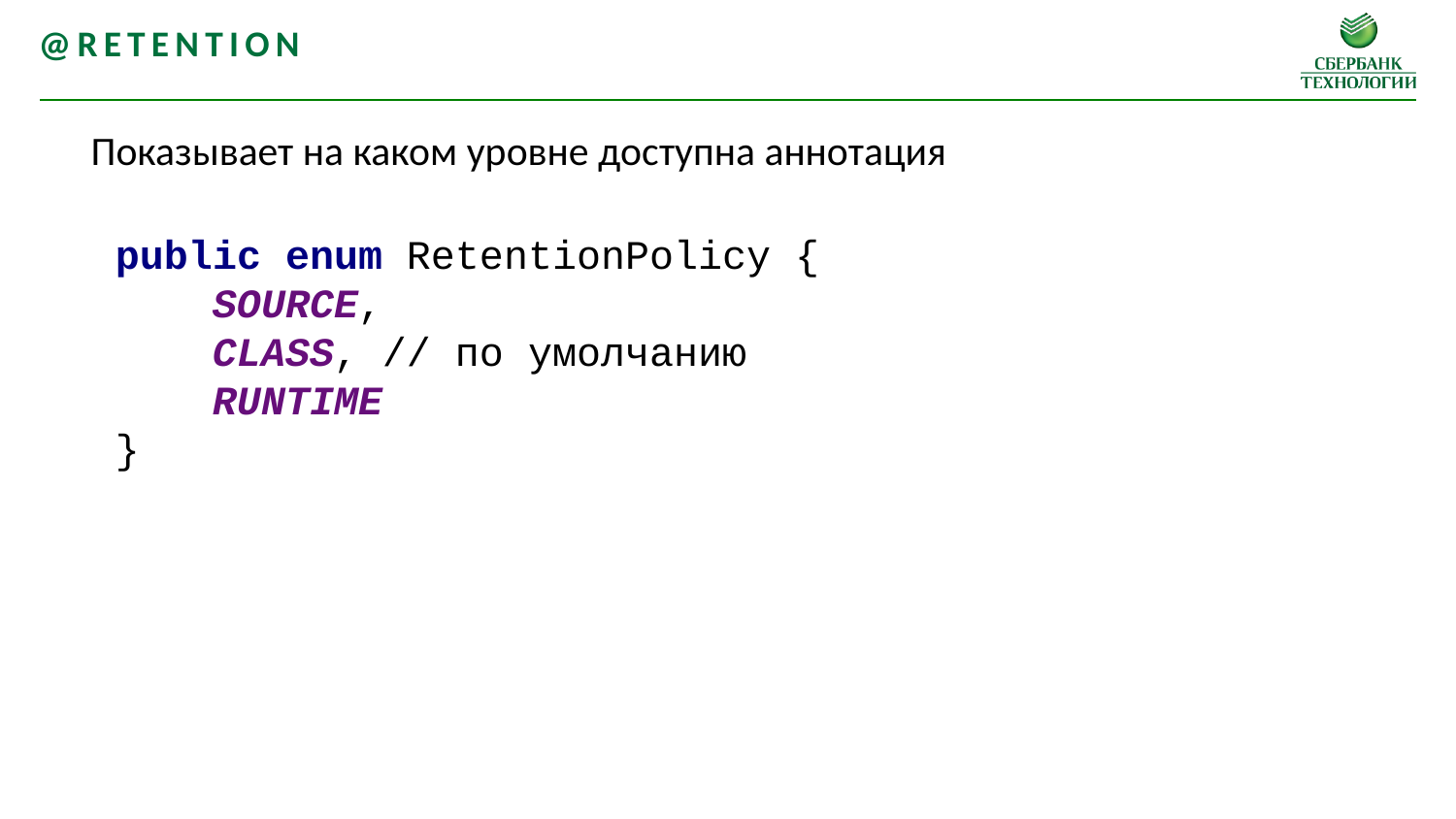

@Retention
Показывает на каком уровне доступна аннотация
public enum RetentionPolicy {
    SOURCE,
    CLASS, // по умолчанию
    RUNTIME
}